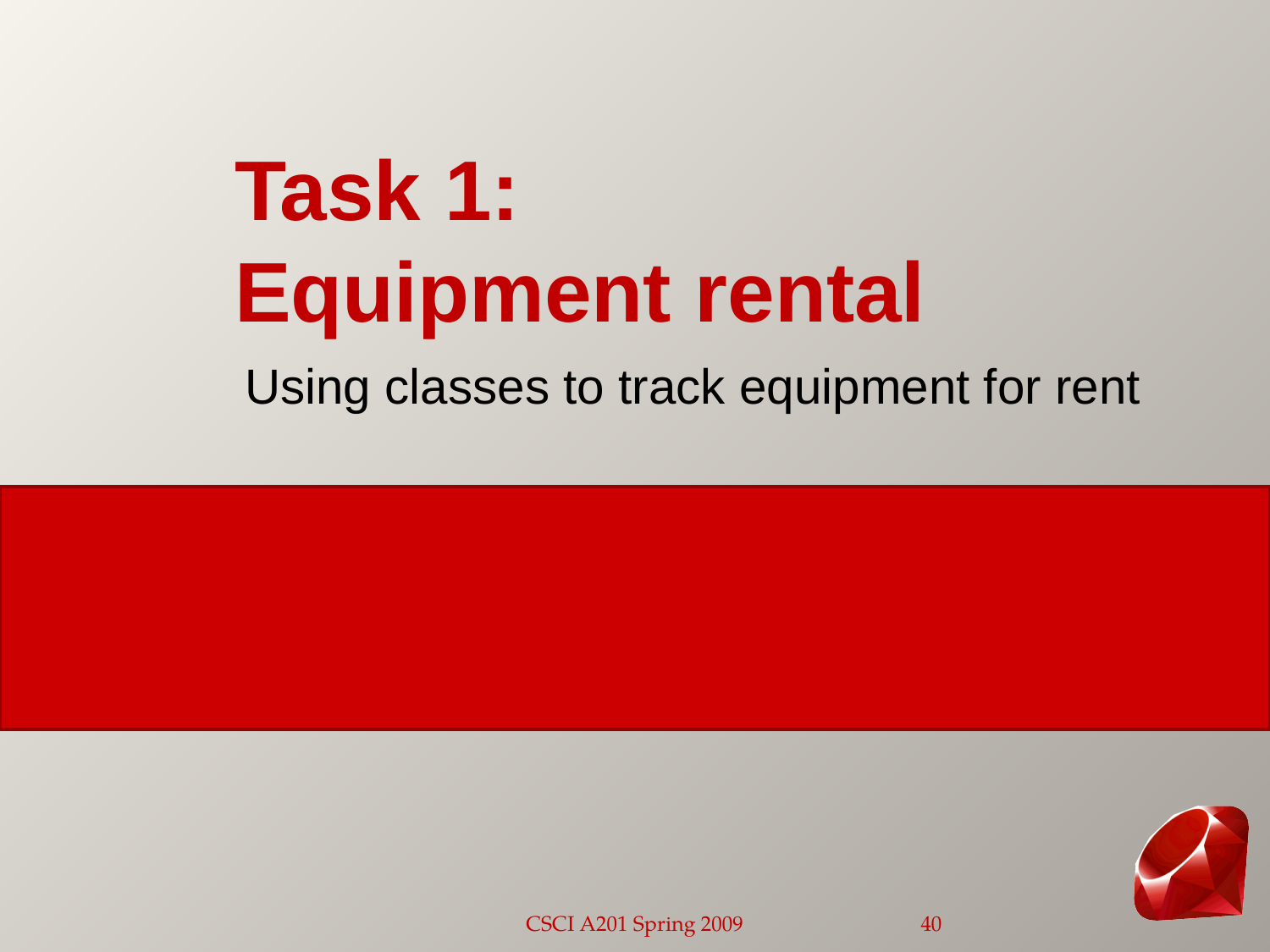

# Task 1: Equipment rental
Using classes to track equipment for rent

CSCI A201 Spring 2009
40